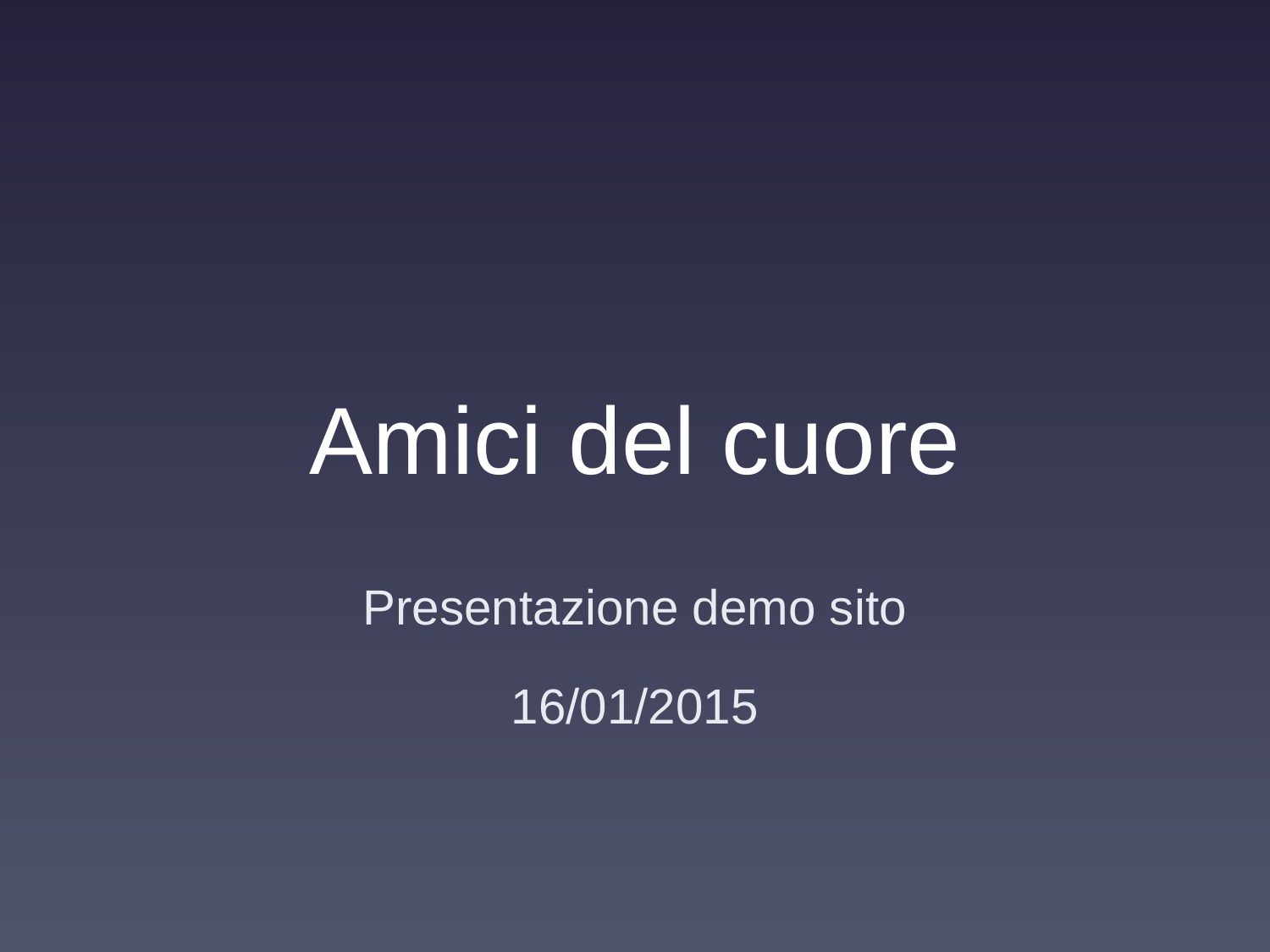

# Amici del cuore
Presentazione demo sito
16/01/2015